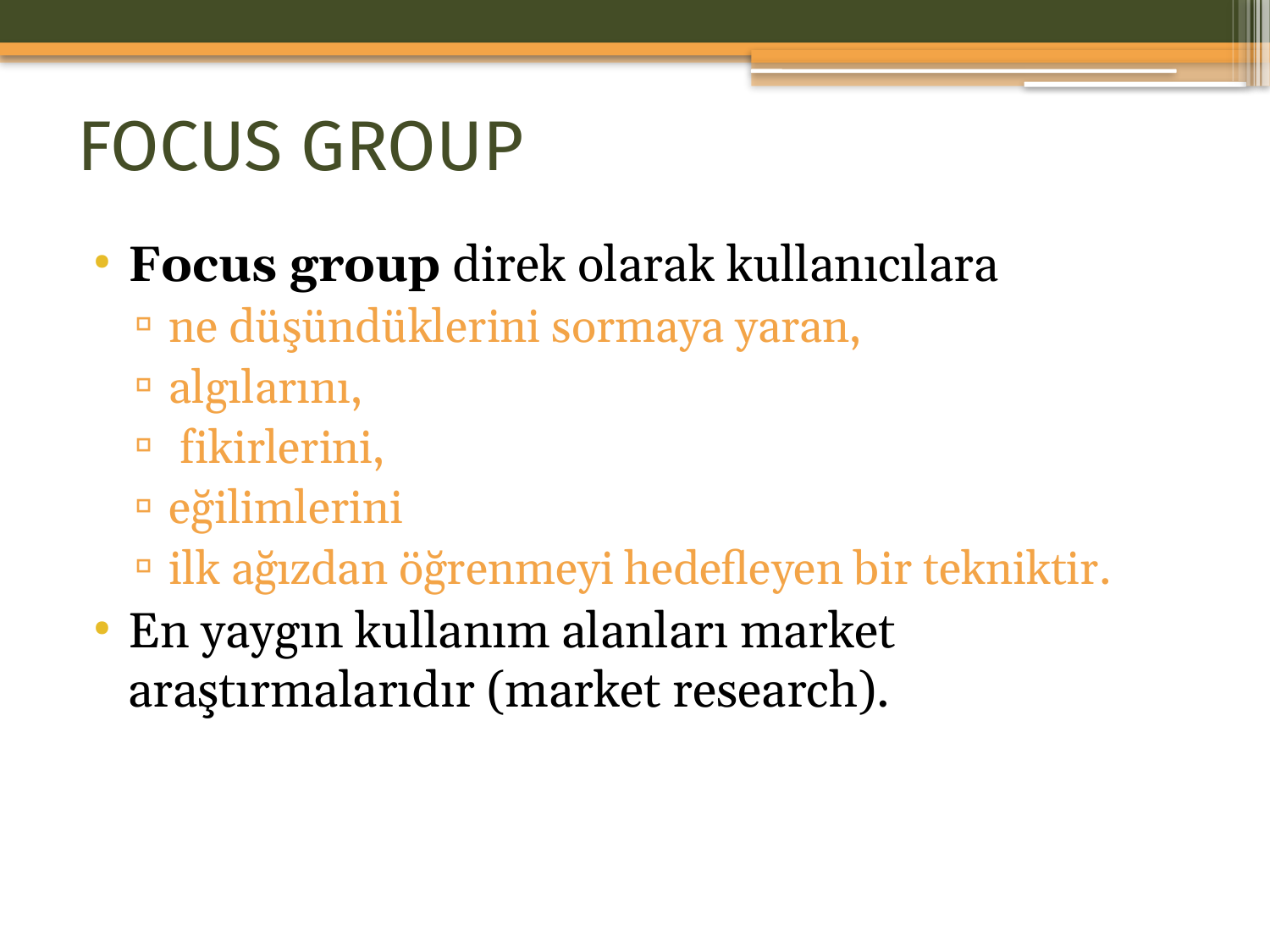

# FOCUS GROUP
Focus group direk olarak kullanıcılara
ne düşündüklerini sormaya yaran,
algılarını,
 fikirlerini,
eğilimlerini
ilk ağızdan öğrenmeyi hedefleyen bir tekniktir.
En yaygın kullanım alanları market araştırmalarıdır (market research).